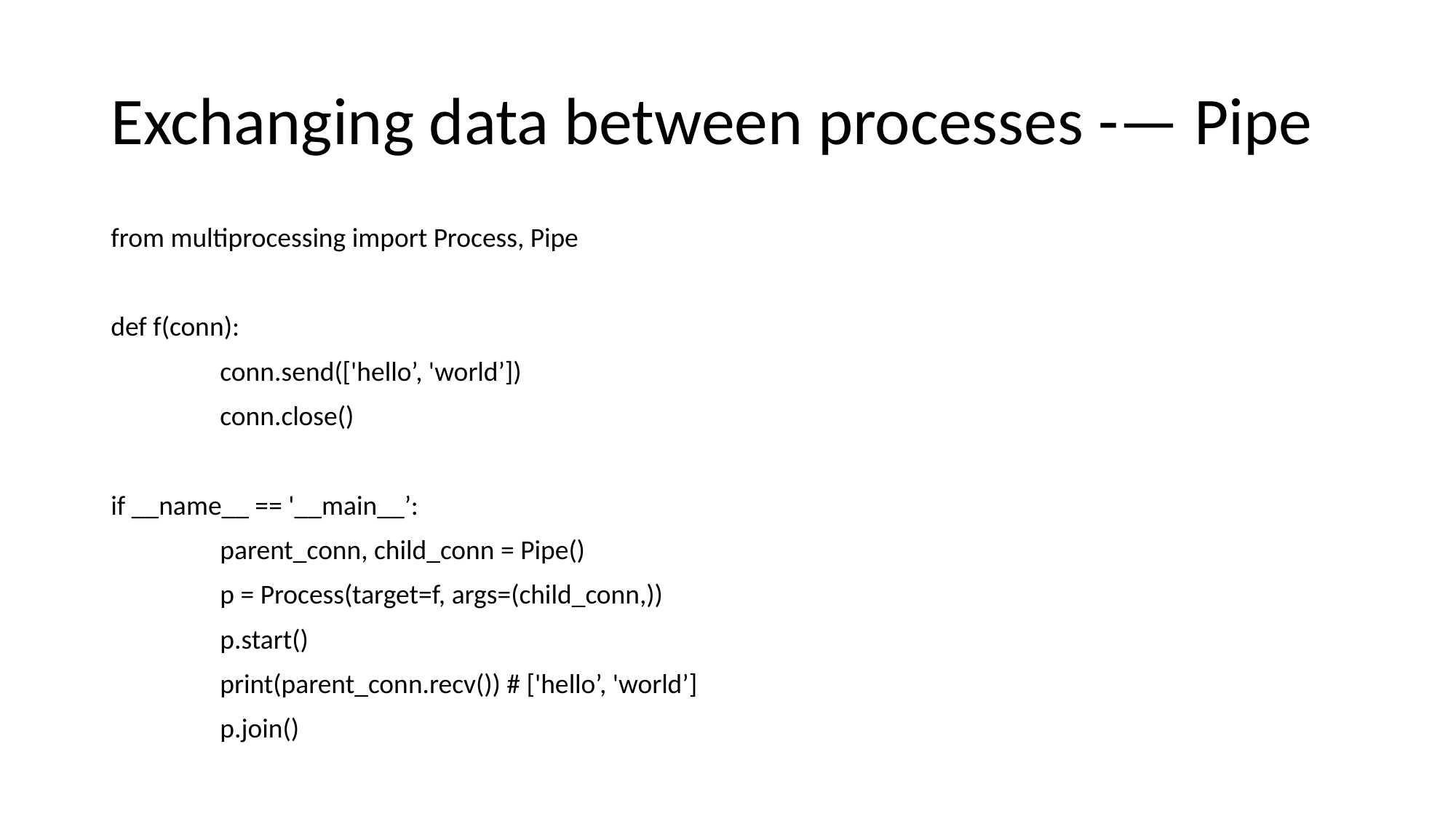

# Exchanging data between processes -— Pipe
from multiprocessing import Process, Pipe

def f(conn):
	conn.send(['hello’, 'world’])
	conn.close()

if __name__ == '__main__’:
	parent_conn, child_conn = Pipe()
	p = Process(target=f, args=(child_conn,))
	p.start()
	print(parent_conn.recv()) # ['hello’, 'world’]
	p.join()